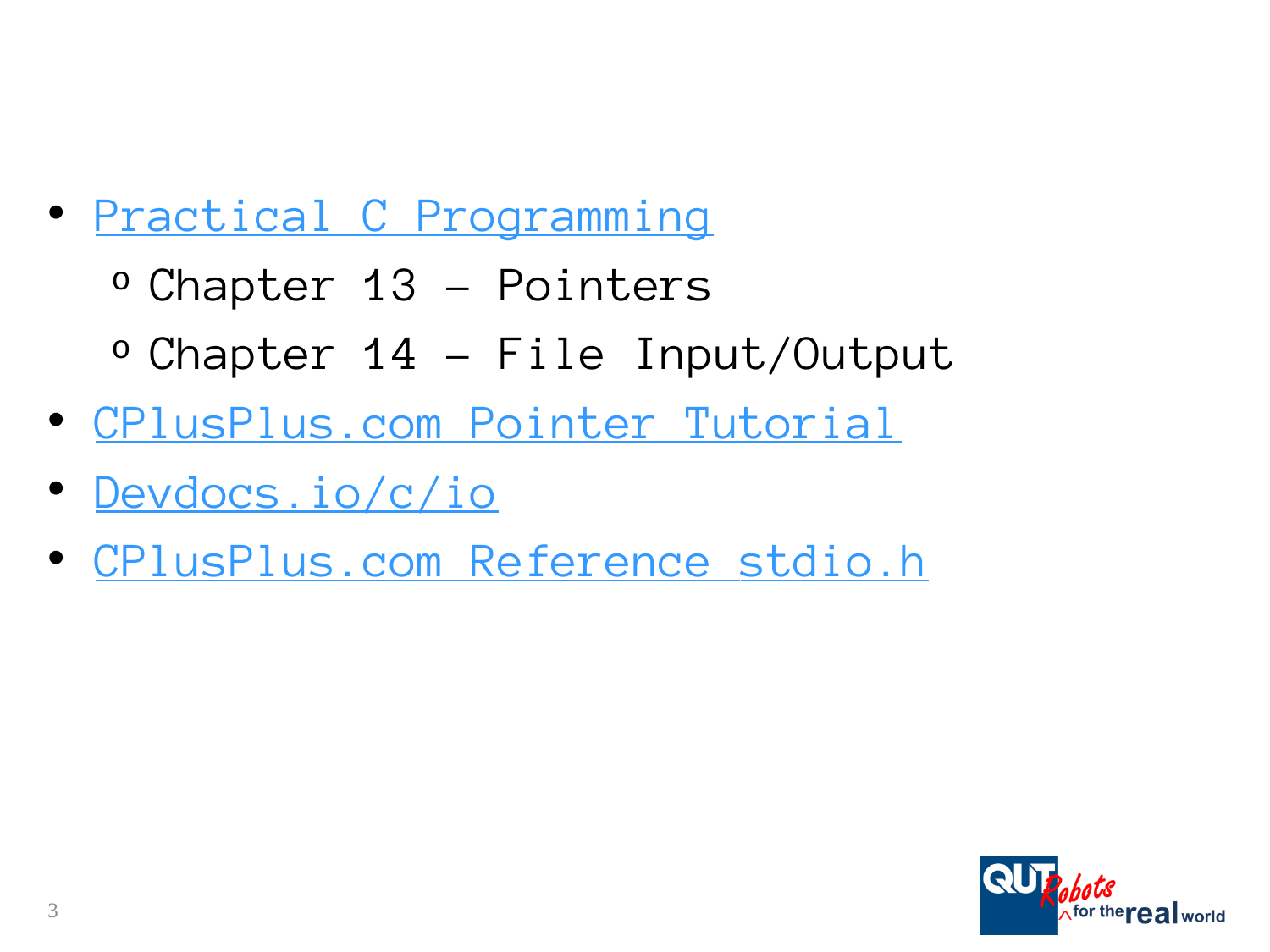

#
Practical C Programming
Chapter 13 – Pointers
Chapter 14 – File Input/Output
CPlusPlus.com Pointer Tutorial
Devdocs.io/c/io
CPlusPlus.com Reference stdio.h
3